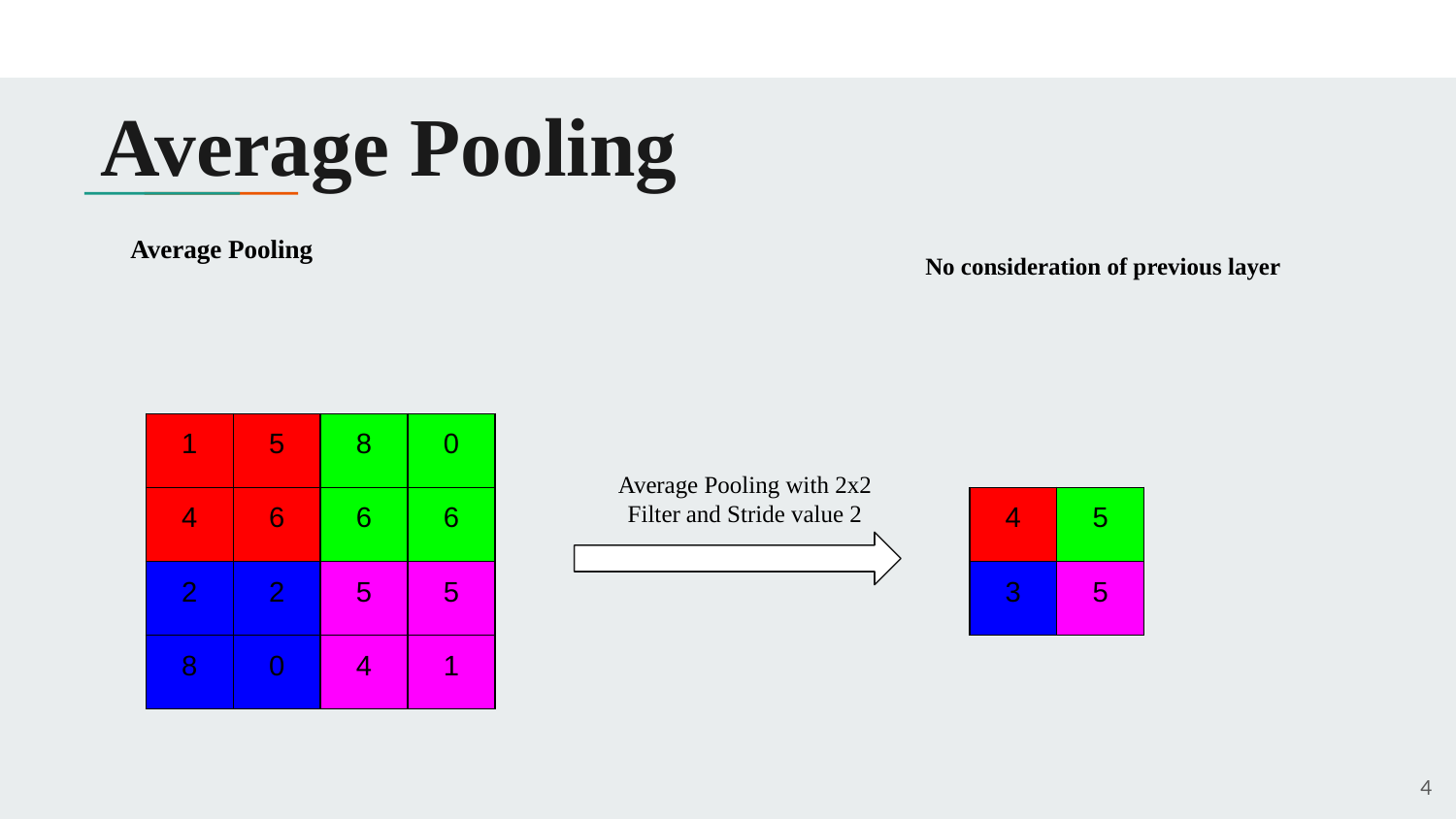

# Average Pooling
Average Pooling

No consideration of previous layer
| 1 | 5 | 8 | 0 |
| --- | --- | --- | --- |
| 4 | 6 | 6 | 6 |
| 2 | 2 | 5 | 5 |
| 8 | 0 | 4 | 1 |
Average Pooling with 2x2 Filter and Stride value 2
| 4 | 5 |
| --- | --- |
| 3 | 5 |

4